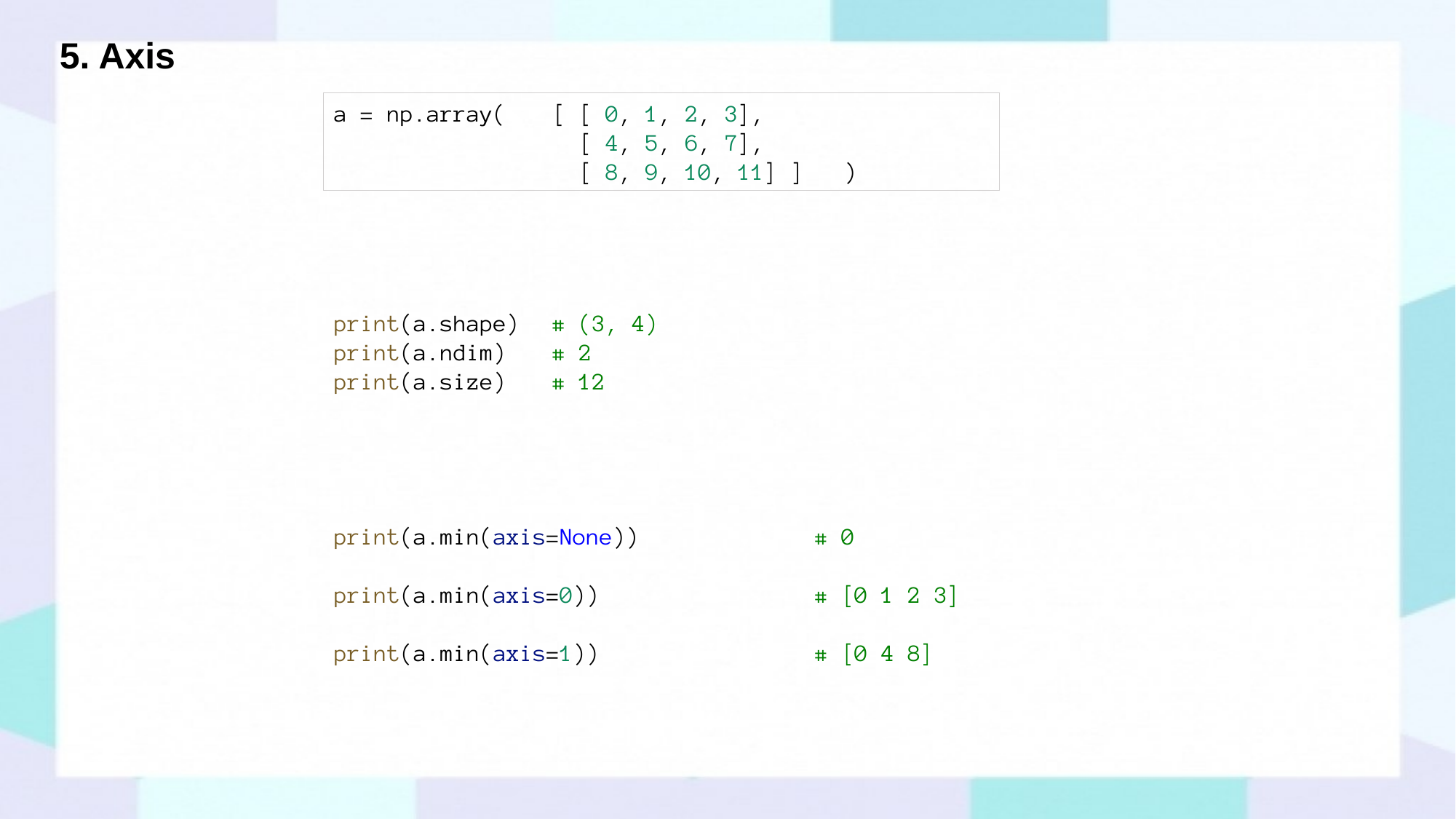

# 5. Axis
a = np.array(  	[ [ 0, 1, 2, 3],
		  [ 4, 5, 6, 7],
		  [ 8, 9, 10, 11] ]   )
print(a.shape) 	# (3, 4)
print(a.ndim)  	# 2
print(a.size)  	# 12
print(a.min(axis=None))

print(a.min(axis=0))

print(a.min(axis=1))
# 0

# [0 1 2 3]

# [0 4 8]